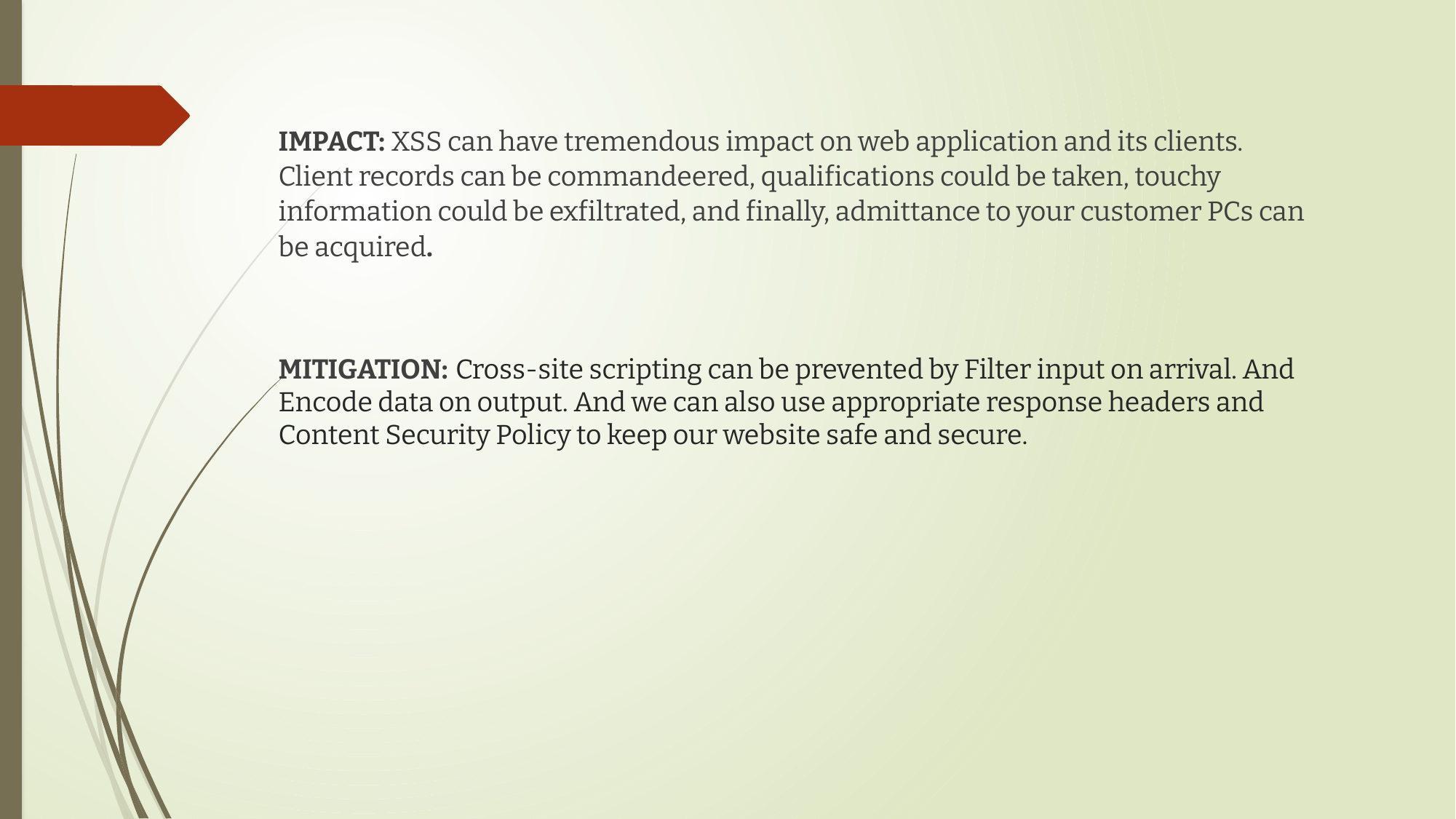

IMPACT: XSS can have tremendous impact on web application and its clients. Client records can be commandeered, qualifications could be taken, touchy information could be exfiltrated, and finally, admittance to your customer PCs can be acquired.

MITIGATION: Cross-site scripting can be prevented by Filter input on arrival. And Encode data on output. And we can also use appropriate response headers and Content Security Policy to keep our website safe and secure.